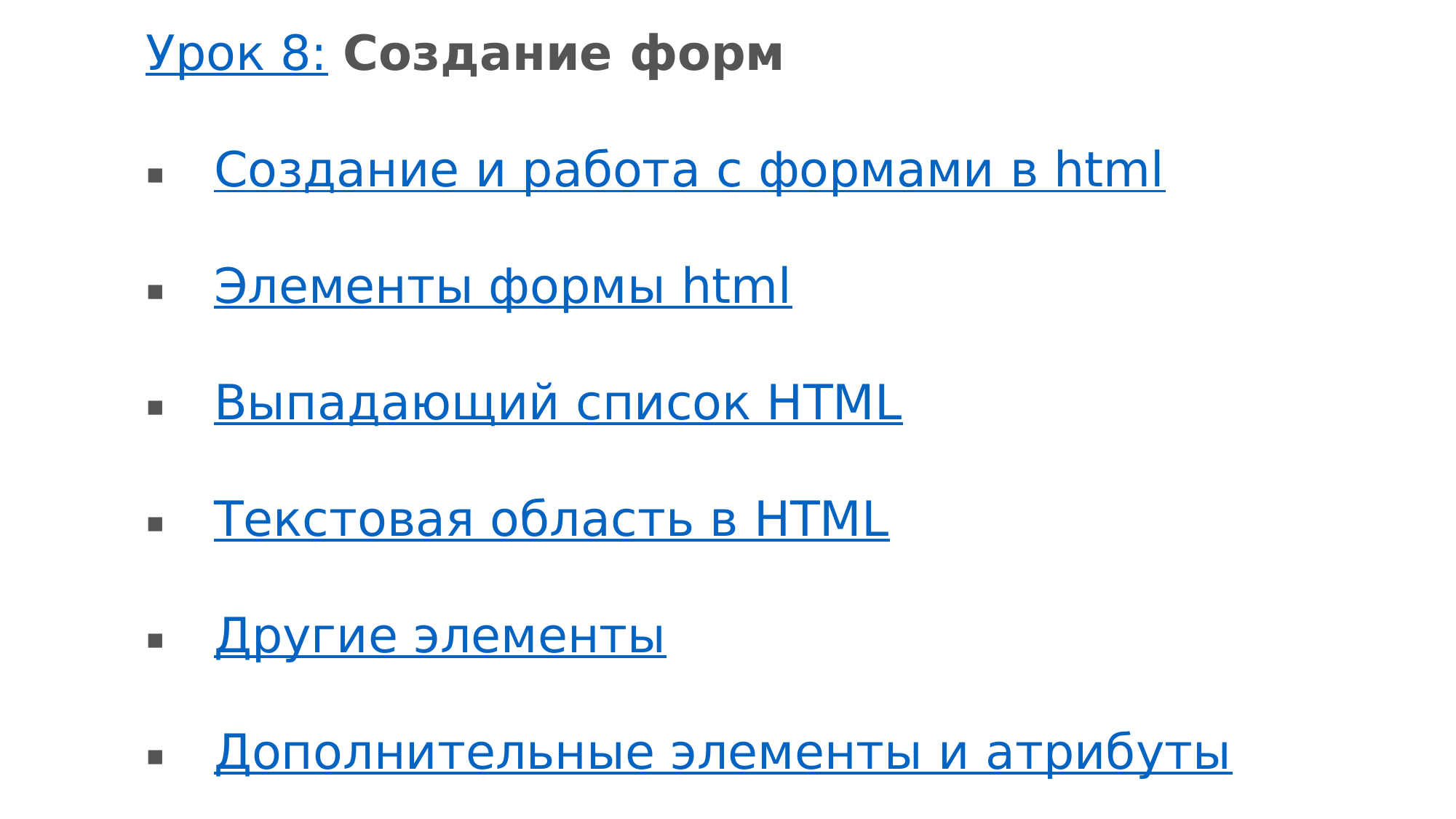

Урок 8: Создание форм

Создание и работа с формами в html

Элементы формы html

Выпадающий список HTML

Текстовая область в HTML

Другие элементы

Дополнительные элементы и атрибуты